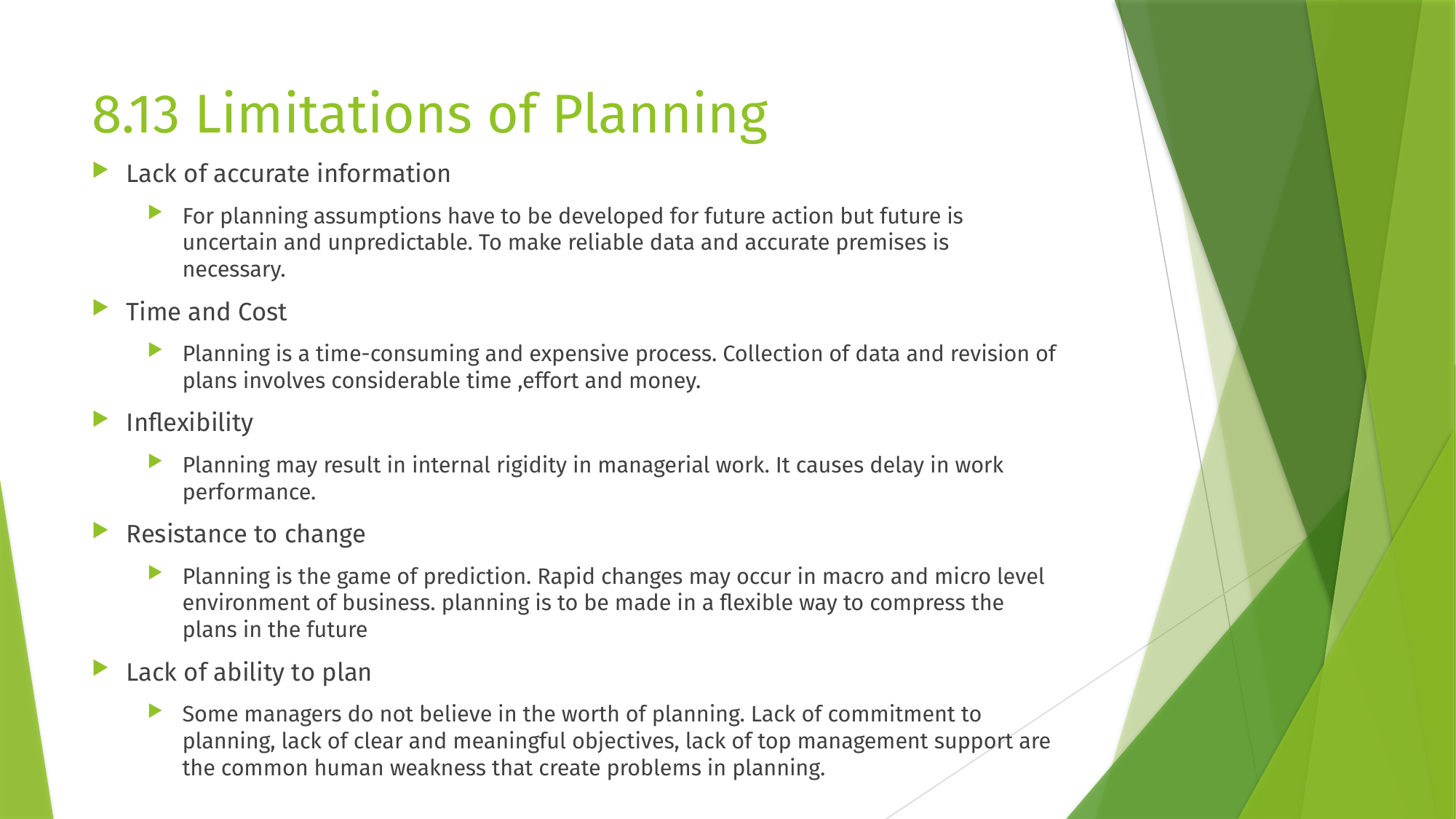

# 8.13 Limitations of Planning
Lack of accurate information
For planning assumptions have to be developed for future action but future is uncertain and unpredictable. To make reliable data and accurate premises is necessary.
Time and Cost
Planning is a time-consuming and expensive process. Collection of data and revision of plans involves considerable time ,effort and money.
Inflexibility
Planning may result in internal rigidity in managerial work. It causes delay in work performance.
Resistance to change
Planning is the game of prediction. Rapid changes may occur in macro and micro level environment of business. planning is to be made in a flexible way to compress the plans in the future
Lack of ability to plan
Some managers do not believe in the worth of planning. Lack of commitment to planning, lack of clear and meaningful objectives, lack of top management support are the common human weakness that create problems in planning.